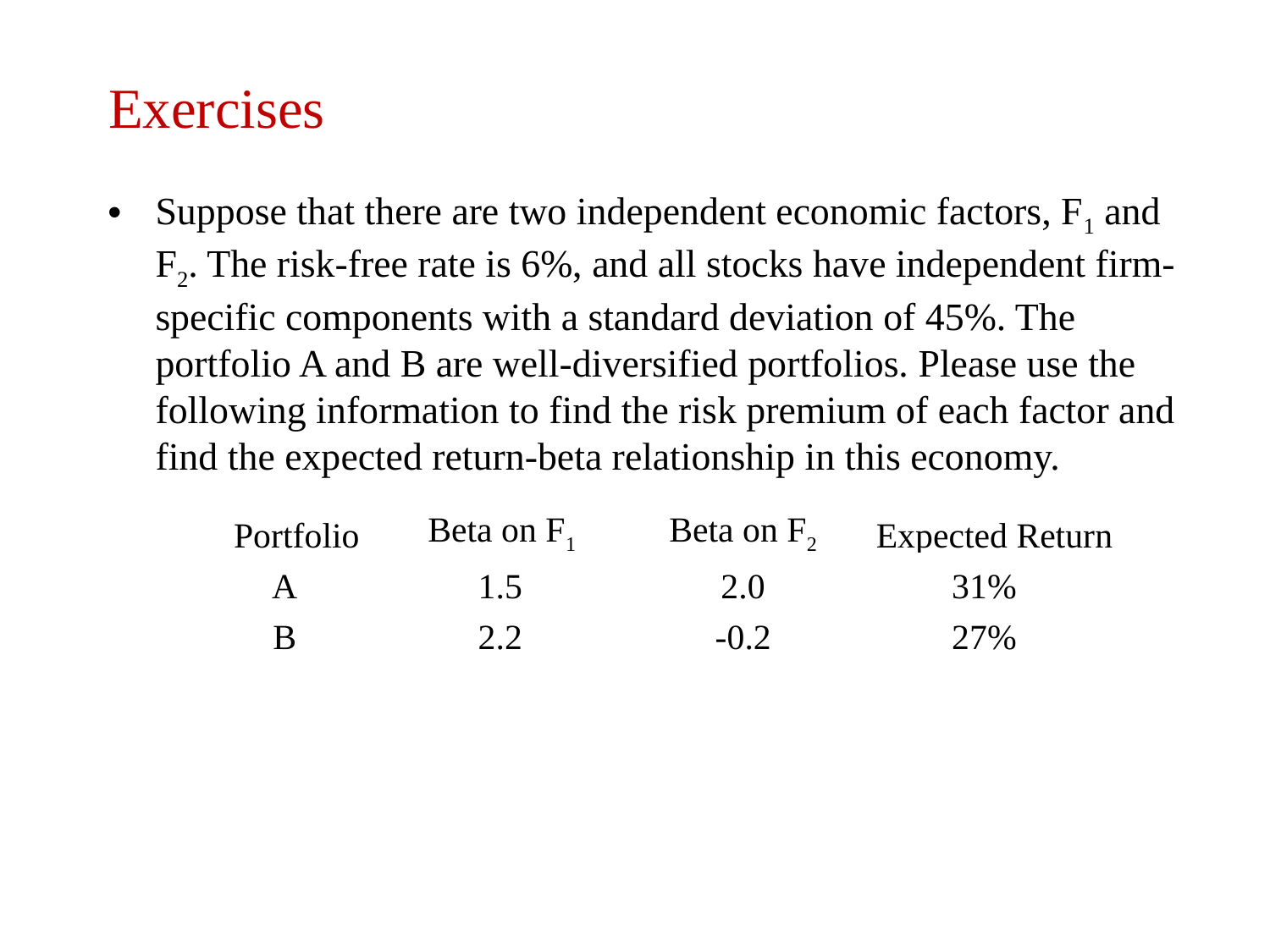

Exercises
Suppose that there are two independent economic factors, F1 and F2. The risk-free rate is 6%, and all stocks have independent firm-specific components with a standard deviation of 45%. The portfolio A and B are well-diversified portfolios. Please use the following information to find the risk premium of each factor and find the expected return-beta relationship in this economy.

| Portfolio |  | Beta on F1 | Beta on F2 |  |  | Expected Return |
| --- | --- | --- | --- | --- | --- | --- |
| A | 1.5 |  |  | 2.0 | 31% |  |
| B | 2.2 |  |  | -0.2 | 27% |  |